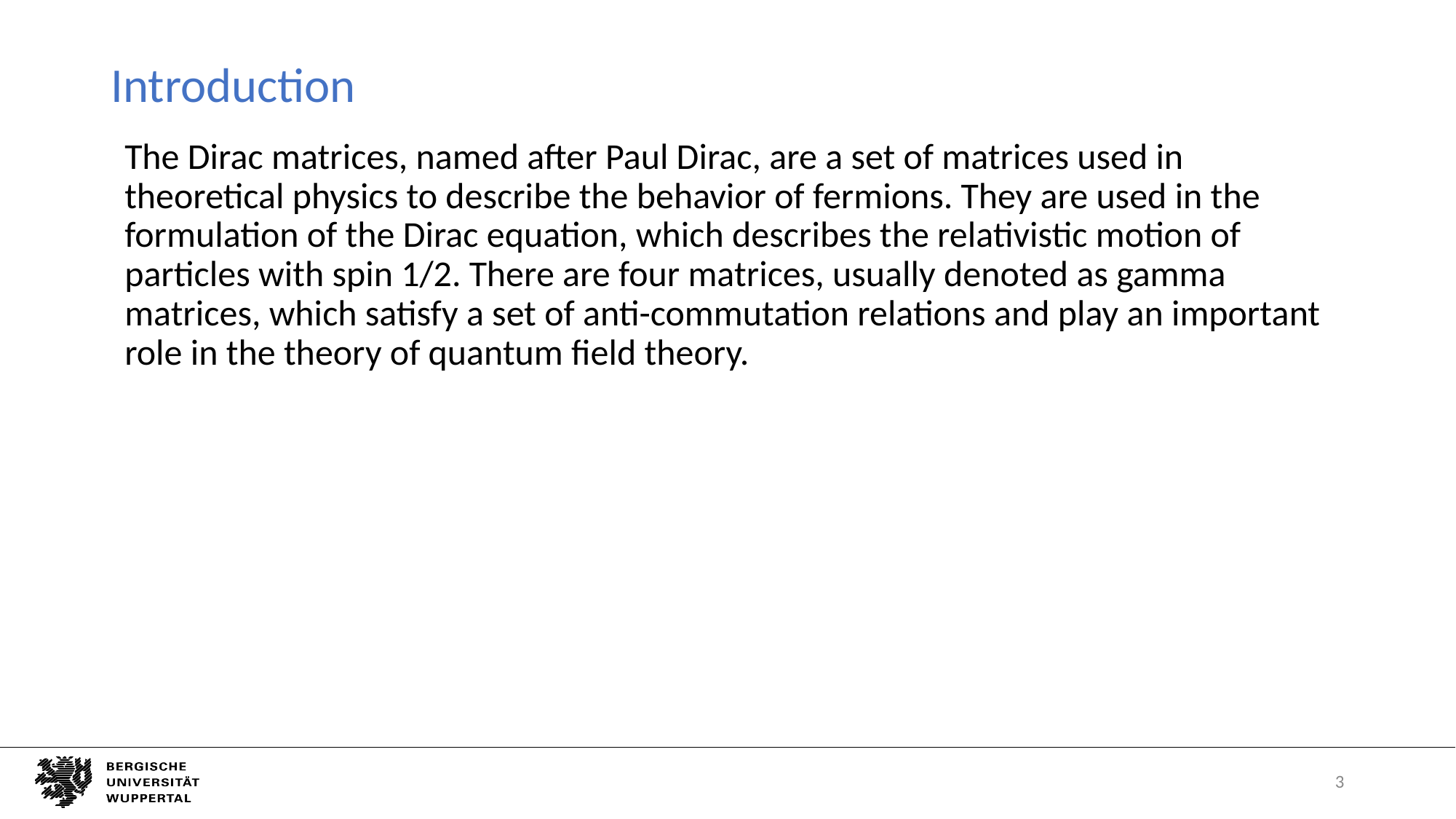

# Introduction
The Dirac matrices, named after Paul Dirac, are a set of matrices used in theoretical physics to describe the behavior of fermions. They are used in the formulation of the Dirac equation, which describes the relativistic motion of particles with spin 1/2. There are four matrices, usually denoted as gamma matrices, which satisfy a set of anti-commutation relations and play an important role in the theory of quantum field theory.
3